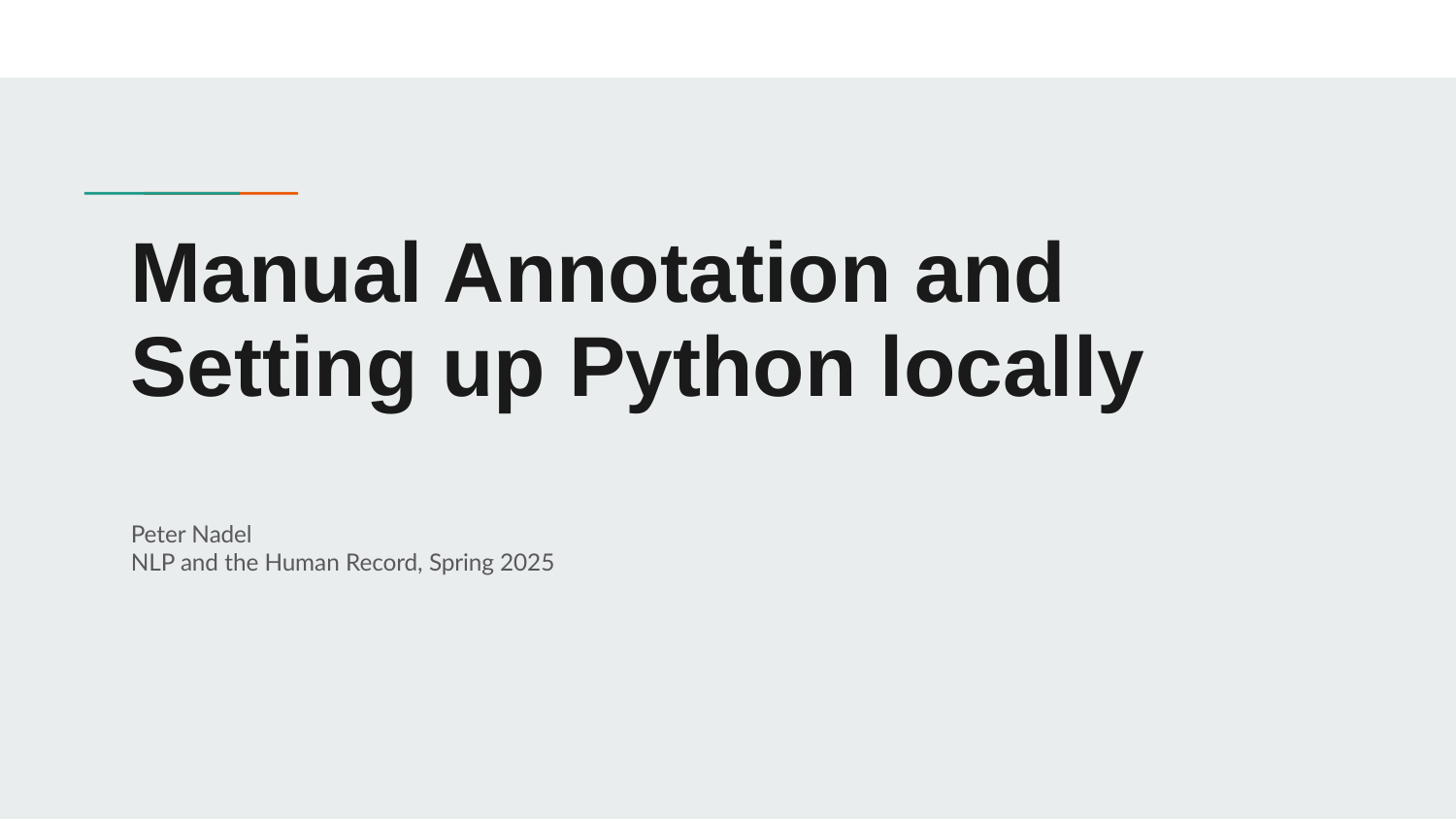

# Manual Annotation and Setting up Python locally
Peter Nadel
NLP and the Human Record, Spring 2025